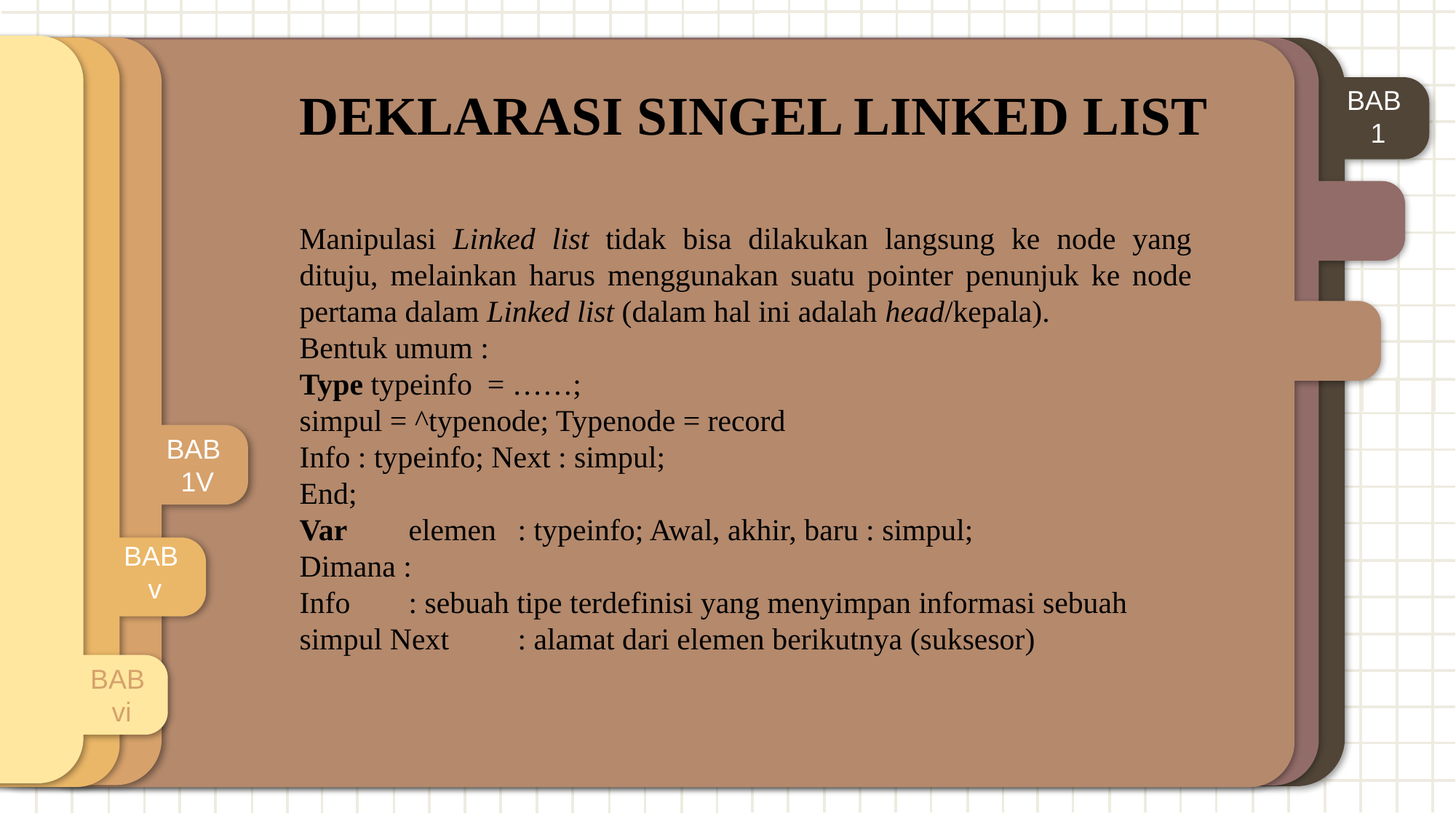

BAB
1V

DEKLARASI SINGEL LINKED LIST
BAB
1
Manipulasi Linked list tidak bisa dilakukan langsung ke node yang dituju, melainkan harus menggunakan suatu pointer penunjuk ke node pertama dalam Linked list (dalam hal ini adalah head/kepala).
Bentuk umum :
Type typeinfo  = ……;
simpul = ^typenode; Typenode = record
Info : typeinfo; Next : simpul;
End;
Var	elemen	: typeinfo; Awal, akhir, baru : simpul;
Dimana :
Info	: sebuah tipe terdefinisi yang menyimpan informasi sebuah simpul Next	: alamat dari elemen berikutnya (suksesor)

BAB
v
BAB
vi